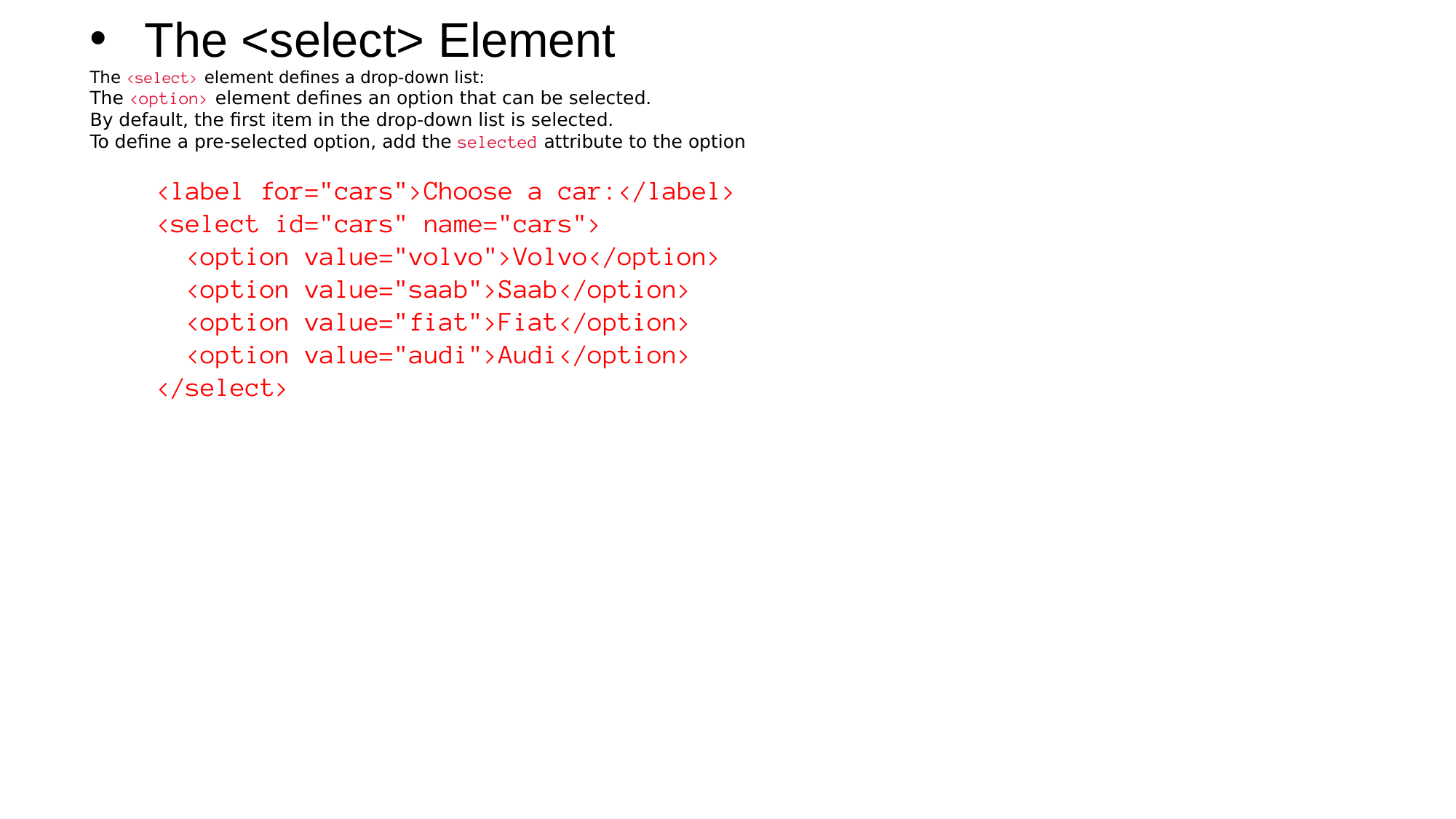

The <select> Element
The <select> element defines a drop-down list:
The <option> element defines an option that can be selected.
By default, the first item in the drop-down list is selected.
To define a pre-selected option, add the selected attribute to the option
<label for="cars">Choose a car:</label>
<select id="cars" name="cars">
  <option value="volvo">Volvo</option>
  <option value="saab">Saab</option>
  <option value="fiat">Fiat</option>
  <option value="audi">Audi</option>
</select>